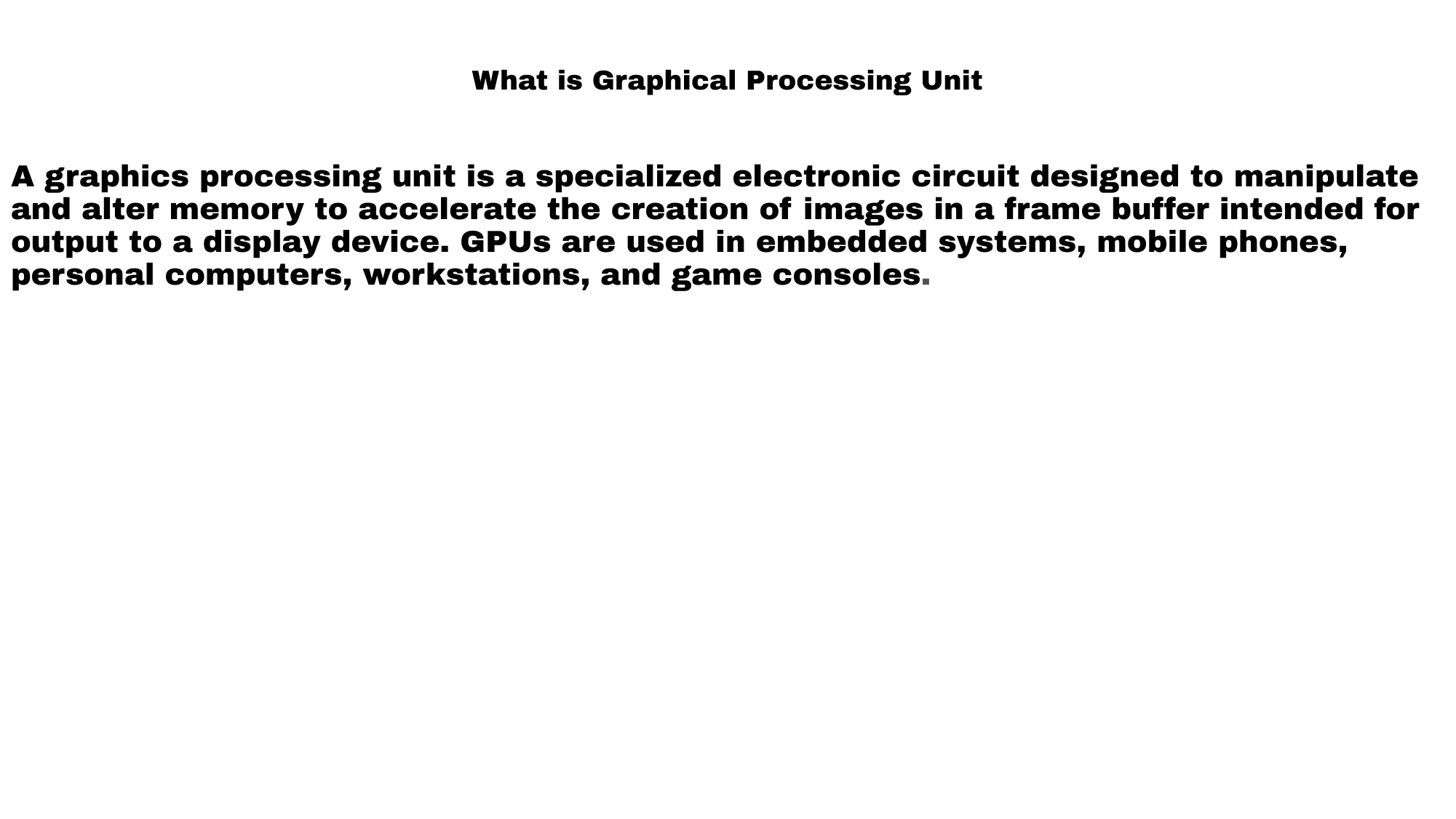

# What is Graphical Processing Unit
A graphics processing unit is a specialized electronic circuit designed to manipulate and alter memory to accelerate the creation of images in a frame buffer intended for output to a display device. GPUs are used in embedded systems, mobile phones, personal computers, workstations, and game consoles.